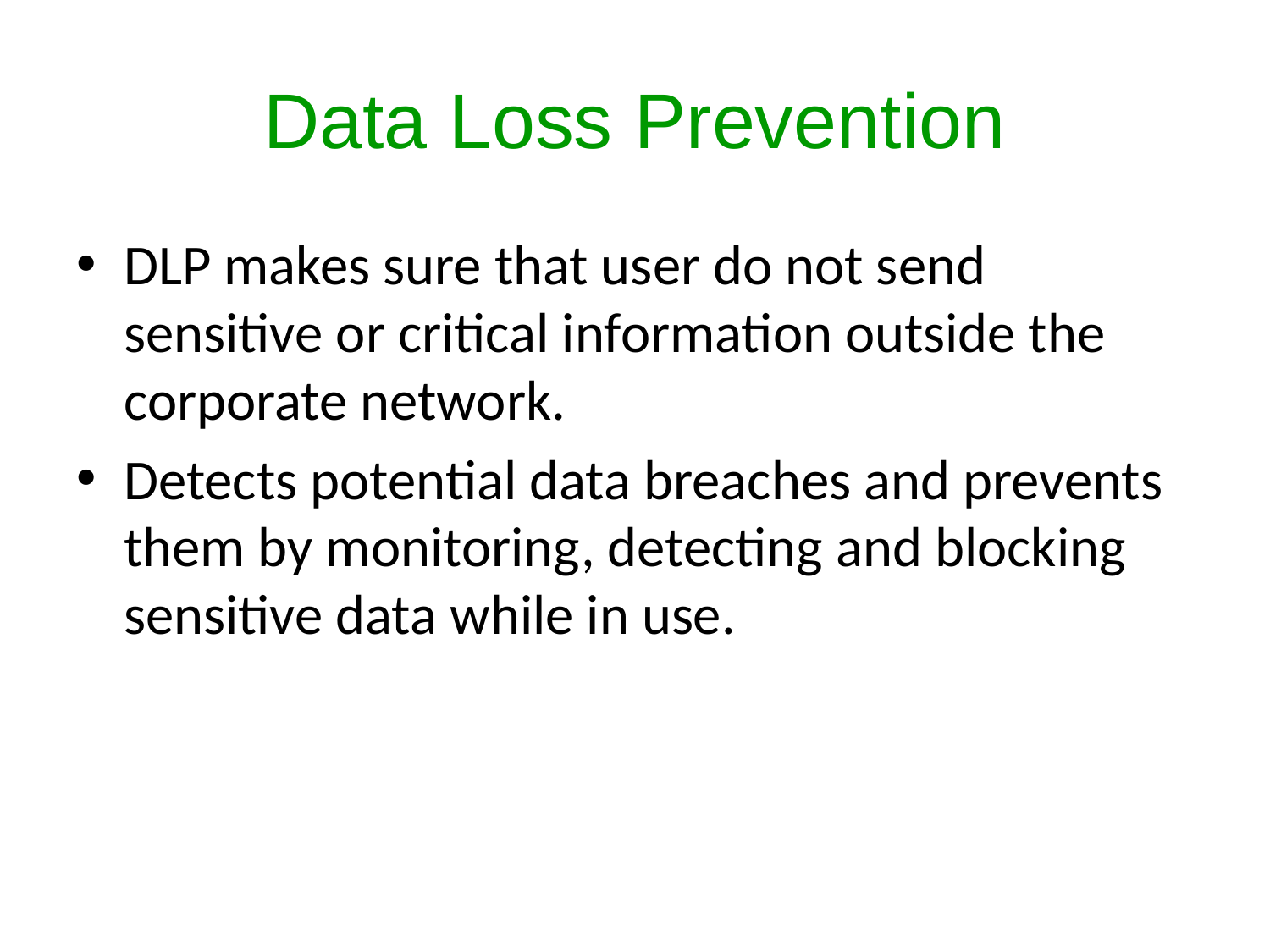

# Data Loss Prevention
DLP makes sure that user do not send sensitive or critical information outside the corporate network.
Detects potential data breaches and prevents them by monitoring, detecting and blocking sensitive data while in use.